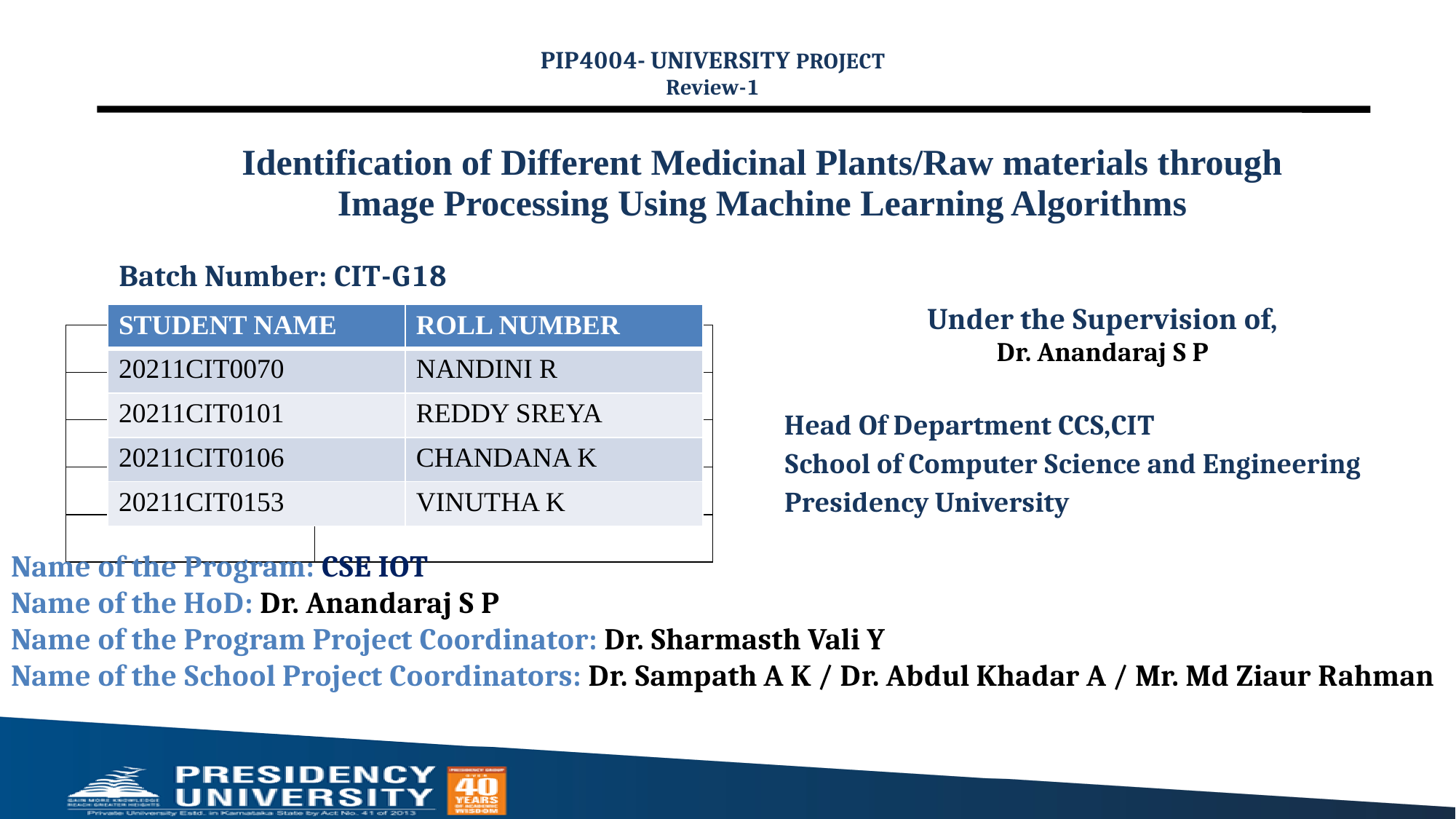

PIP4004- UNIVERSITY PROJECT
Review-1
# Identification of Different Medicinal Plants/Raw materials through Image Processing Using Machine Learning Algorithms
Batch Number: CIT-G18

Under the Supervision of,
Dr. Anandaraj S P

Head Of Department CCS,CIT
School of Computer Science and Engineering
Presidency University

| STUDENT NAME | ROLL NUMBER |
| --- | --- |
| 20211CIT0070 | NANDINI R |
| 20211CIT0101 | REDDY SREYA |
| 20211CIT0106 | CHANDANA K |
| 20211CIT0153 | VINUTHA K |
|  |  |
| --- | --- |
|  |  |
|  |  |
|  |  |
|  |  |
Name of the Program: CSE IOT
Name of the HoD: Dr. Anandaraj S P
Name of the Program Project Coordinator: Dr. Sharmasth Vali Y
Name of the School Project Coordinators: Dr. Sampath A K / Dr. Abdul Khadar A / Mr. Md Ziaur Rahman